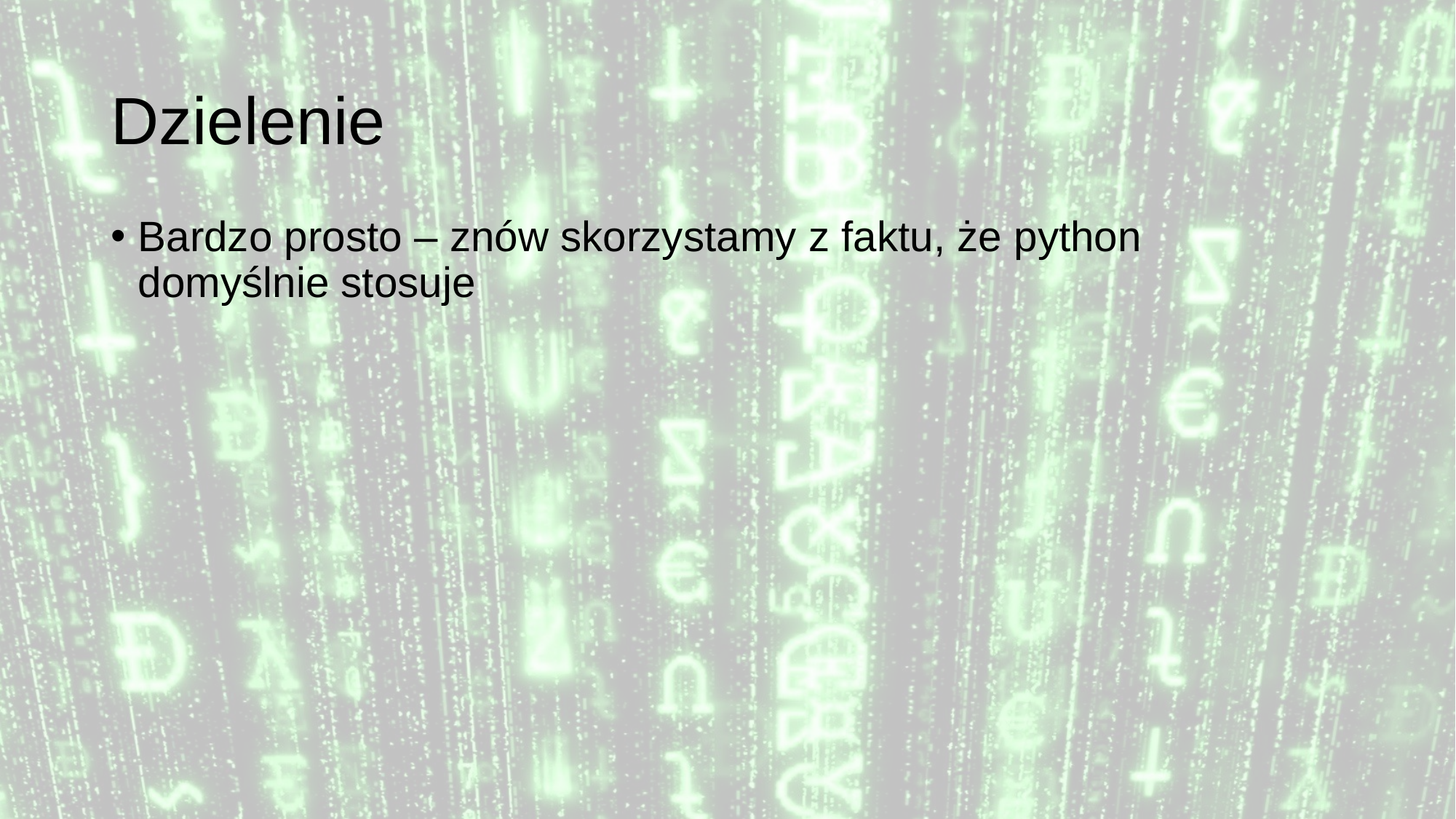

# Dzielenie
Bardzo prosto – znów skorzystamy z faktu, że python domyślnie stosuje